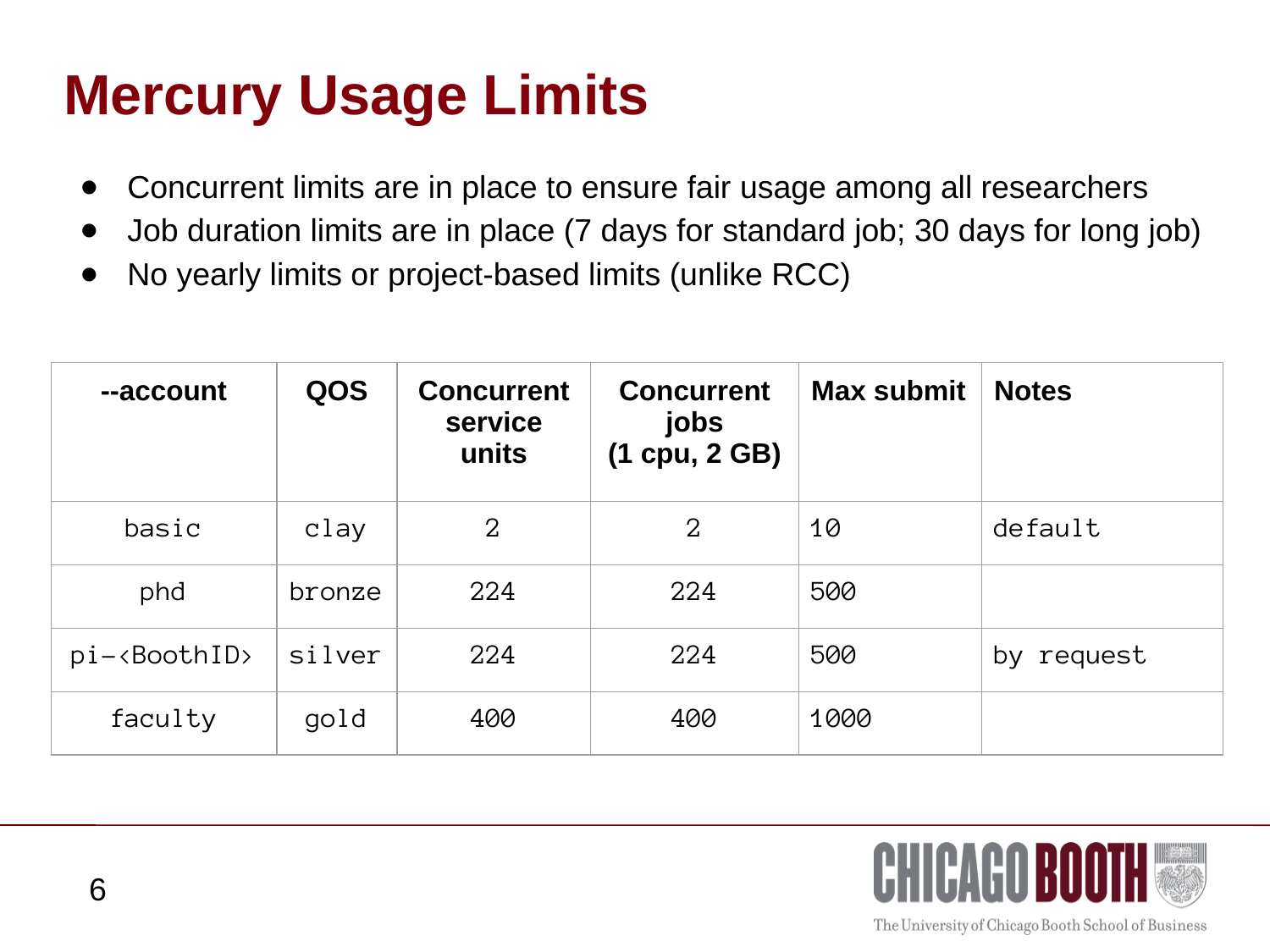

# Mercury Usage Limits
Concurrent limits are in place to ensure fair usage among all researchers
Job duration limits are in place (7 days for standard job; 30 days for long job)
No yearly limits or project-based limits (unlike RCC)
| --account | QOS | Concurrent service units | Concurrent jobs (1 cpu, 2 GB) | Max submit | Notes |
| --- | --- | --- | --- | --- | --- |
| basic | clay | 2 | 2 | 10 | default |
| phd | bronze | 224 | 224 | 500 |  |
| pi-<BoothID> | silver | 224 | 224 | 500 | by request |
| faculty | gold | 400 | 400 | 1000 |  |